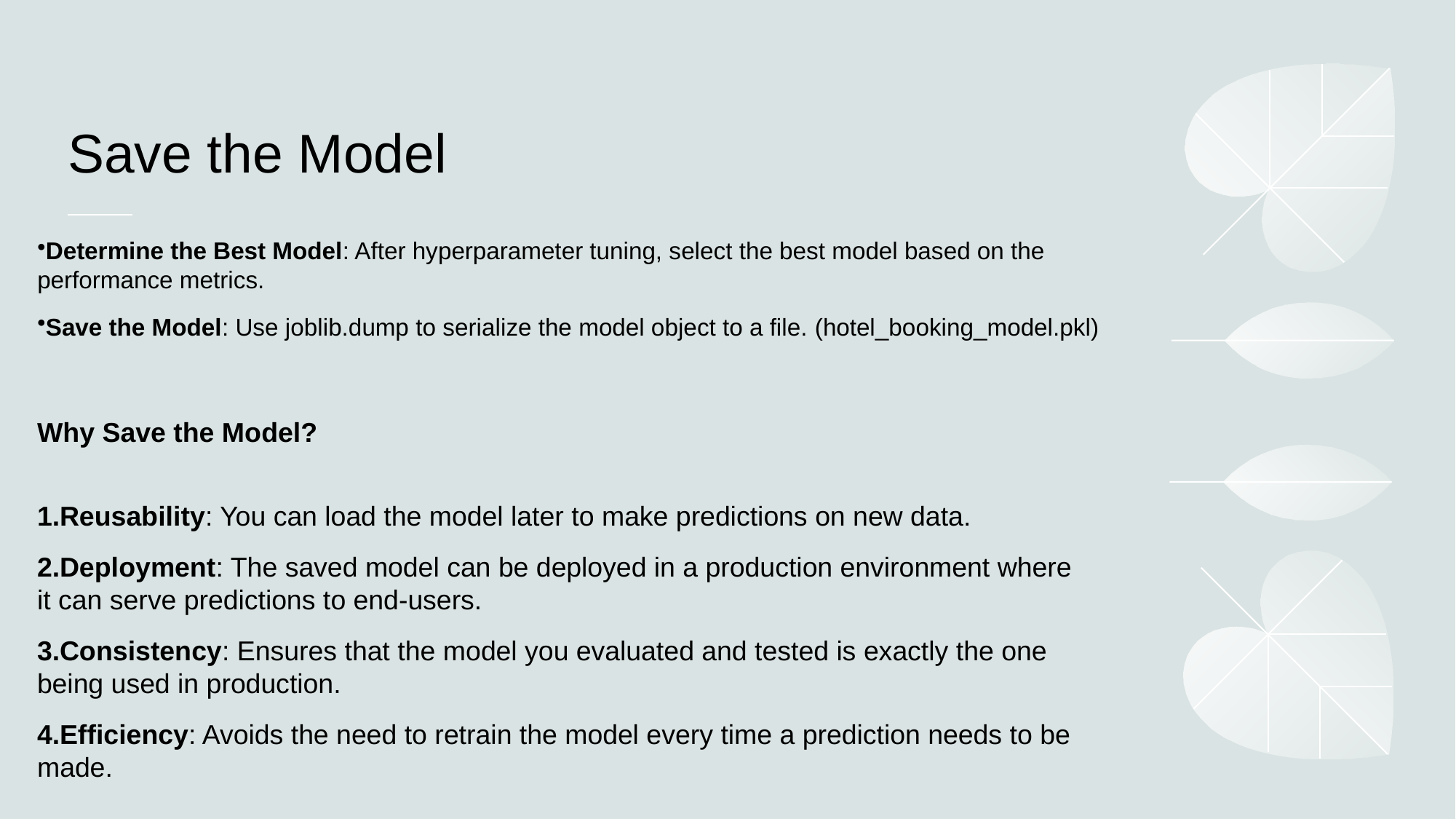

# Save the Model
Determine the Best Model: After hyperparameter tuning, select the best model based on the   performance metrics.
Save the Model: Use joblib.dump to serialize the model object to a file. (hotel_booking_model.pkl)
Why Save the Model?

Reusability: You can load the model later to make predictions on new data.
Deployment: The saved model can be deployed in a production environment where it can serve predictions to end-users.
Consistency: Ensures that the model you evaluated and tested is exactly the one being used in production.
Efficiency: Avoids the need to retrain the model every time a prediction needs to be made.